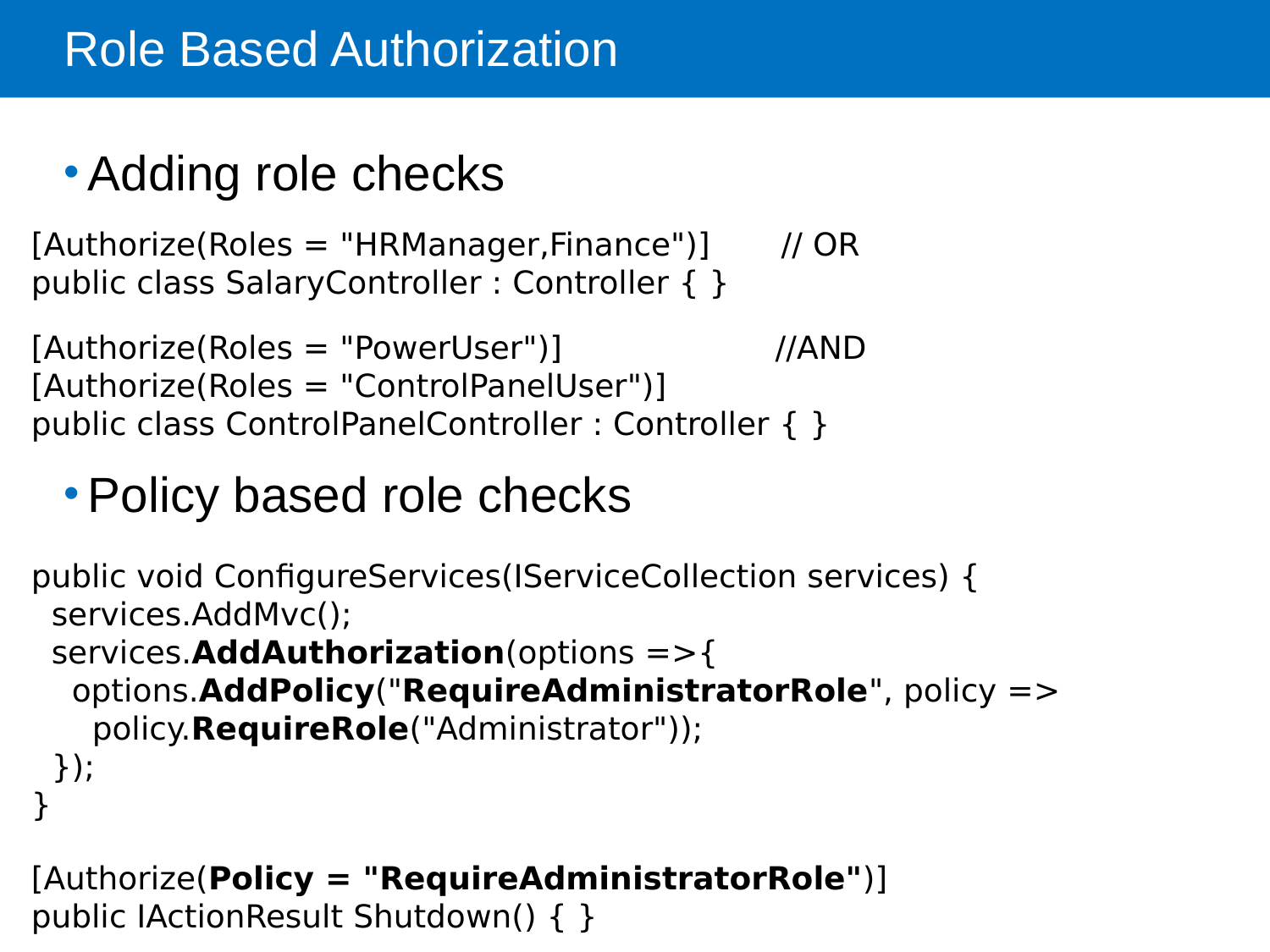

# Role Based Authorization
Adding role checks

Policy based role checks

[Authorize(Roles = "HRManager,Finance")]       // OR
public class SalaryController : Controller { }
[Authorize(Roles = "PowerUser")]                     //AND
[Authorize(Roles = "ControlPanelUser")]
public class ControlPanelController : Controller { }
public void ConfigureServices(IServiceCollection services) {
  services.AddMvc();
  services.AddAuthorization(options =>{
    options.AddPolicy("RequireAdministratorRole", policy =>
      policy.RequireRole("Administrator"));
  });
}
[Authorize(Policy = "RequireAdministratorRole")]
public IActionResult Shutdown() { }